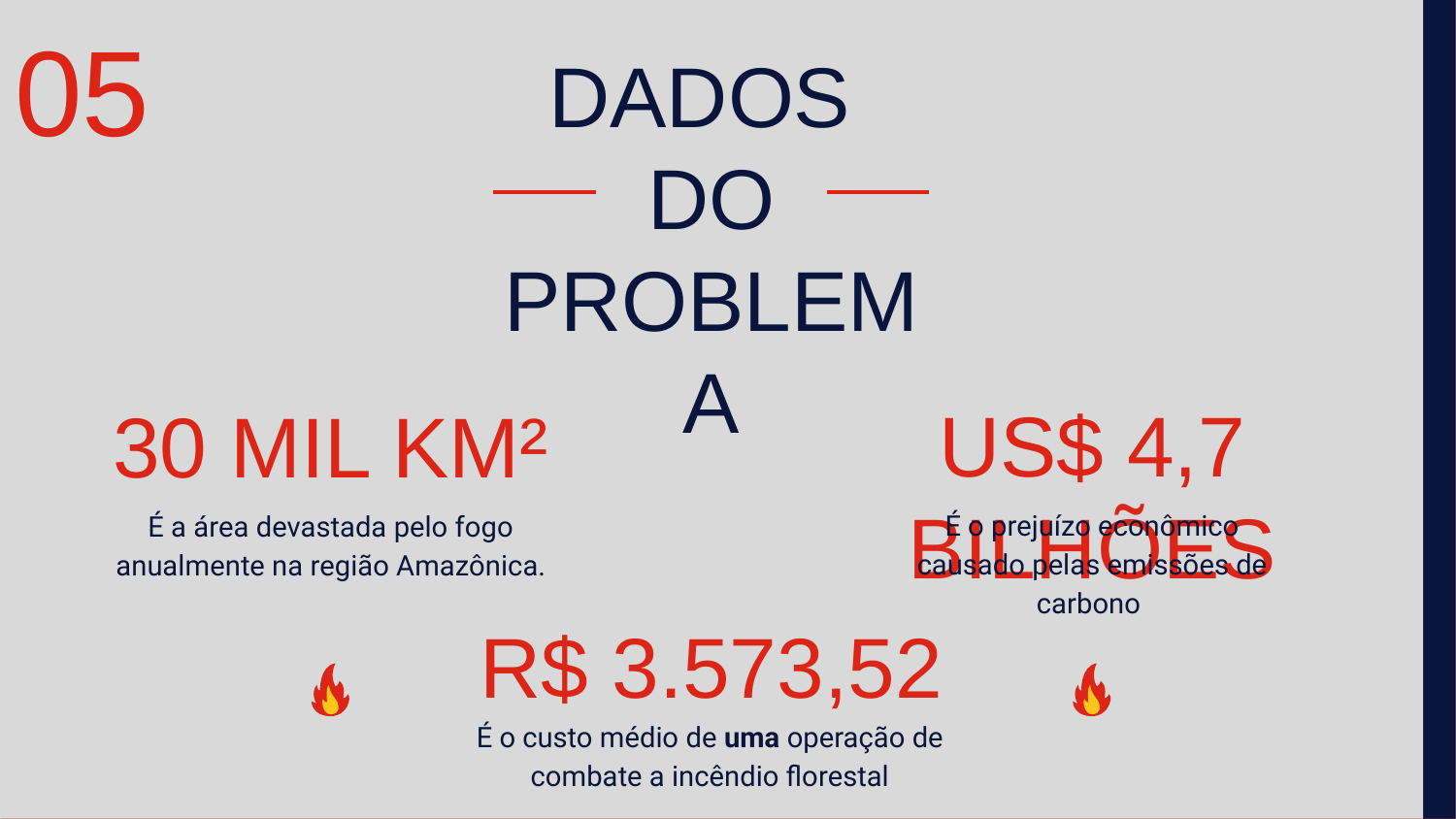

05
DADOS
DO PROBLEMA
US$ 4,7 BILHÕES
# 30 MIL KM²
É o prejuízo econômico causado pelas emissões de carbono
É a área devastada pelo fogo anualmente na região Amazônica.
R$ 3.573,52

É o custo médio de uma operação de combate a incêndio florestal